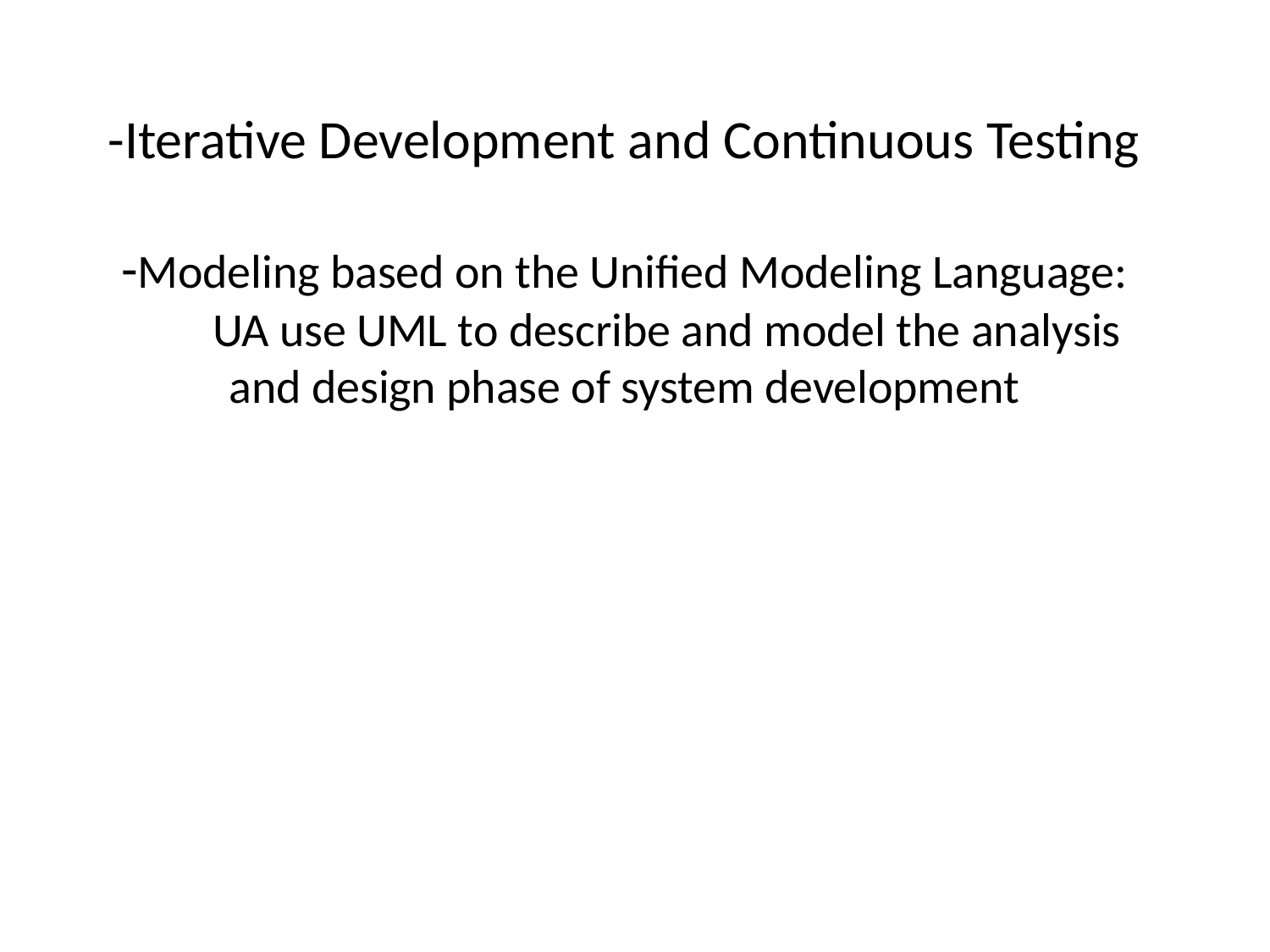

# -Iterative Development and Continuous Testing -Modeling based on the Unified Modeling Language: UA use UML to describe and model the analysis and design phase of system development